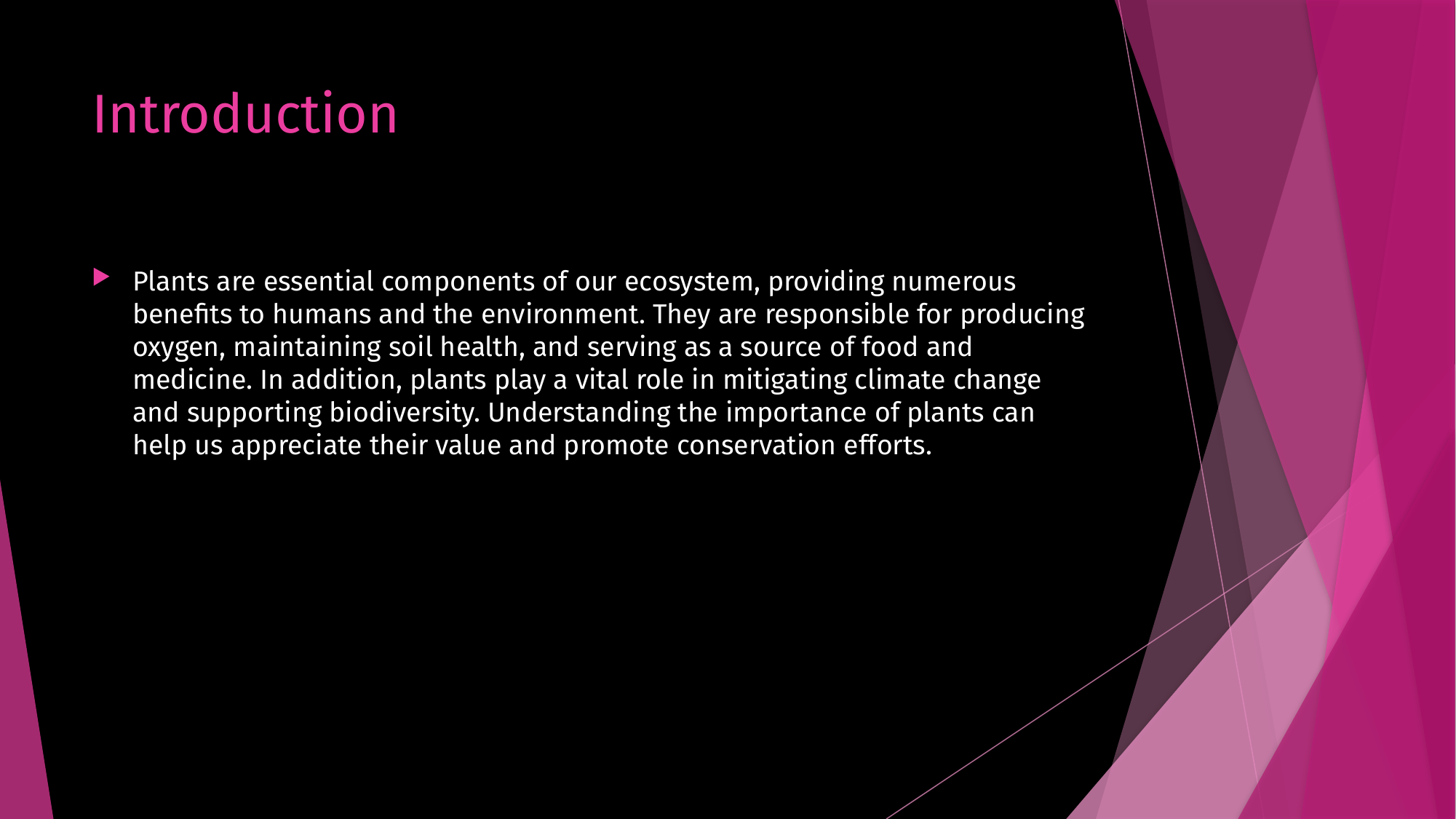

# Introduction
Plants are essential components of our ecosystem, providing numerous benefits to humans and the environment. They are responsible for producing oxygen, maintaining soil health, and serving as a source of food and medicine. In addition, plants play a vital role in mitigating climate change and supporting biodiversity. Understanding the importance of plants can help us appreciate their value and promote conservation efforts.